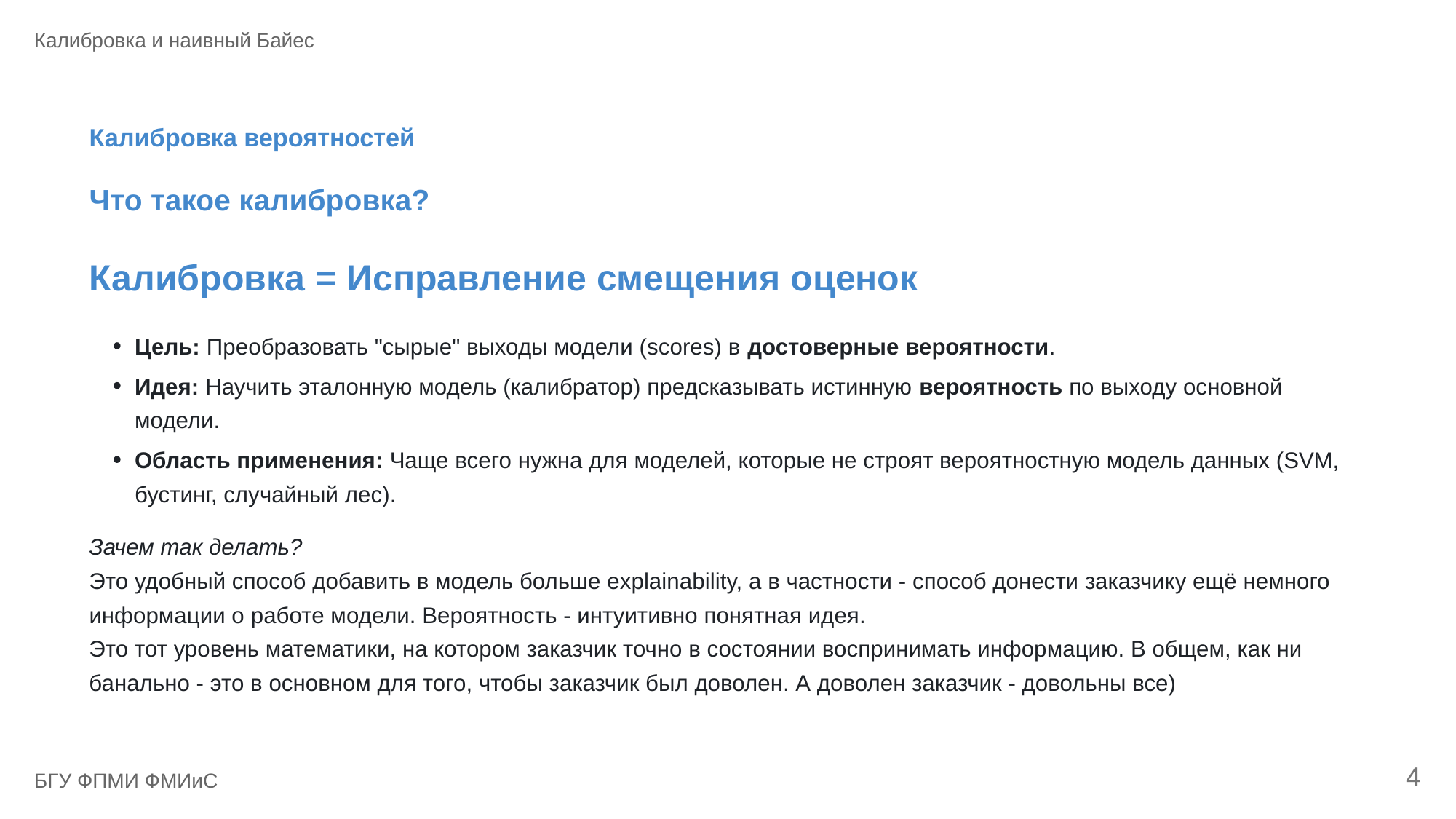

Калибровка и наивный Байес
Калибровка вероятностей
Что такое калибровка?
Калибровка = Исправление смещения оценок
Цель: Преобразовать "сырые" выходы модели (scores) в достоверные вероятности.

Идея: Научить эталонную модель (калибратор) предсказывать истинную вероятность по выходу основной

модели.
Область применения: Чаще всего нужна для моделей, которые не строят вероятностную модель данных (SVM,

бустинг, случайный лес).
Зачем так делать?
Это удобный способ добавить в модель больше explainability, а в частности - способ донести заказчику ещё немного
информации о работе модели. Вероятность - интуитивно понятная идея.
Это тот уровень математики, на котором заказчик точно в состоянии воспринимать информацию. В общем, как ни
банально - это в основном для того, чтобы заказчик был доволен. А доволен заказчик - довольны все)
4
БГУ ФПМИ ФМИиС